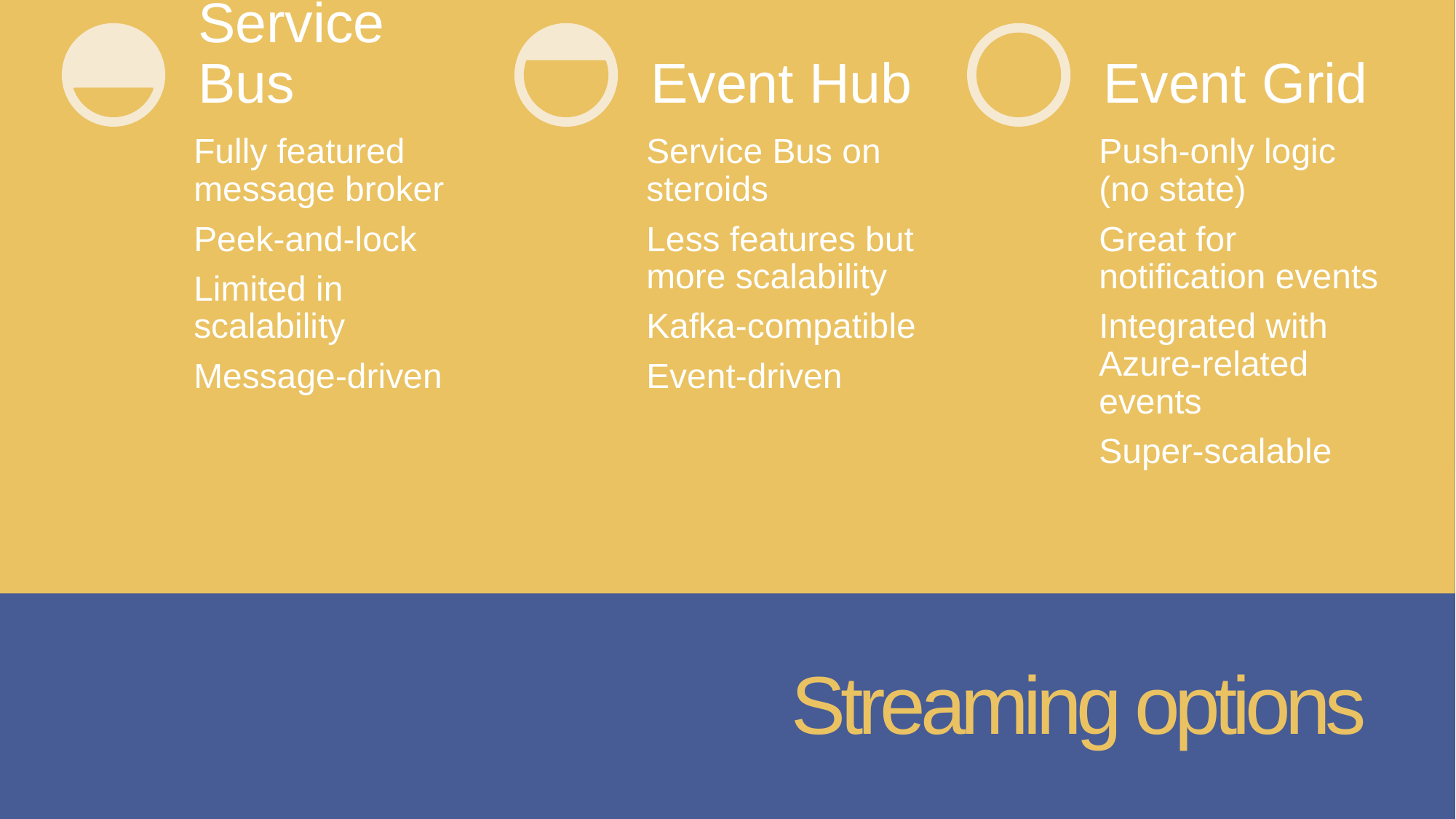

Service Bus

Event Hub

Event Grid

Fully featured message broker
Peek-and-lock
Limited in scalability
Message-driven
Service Bus on steroids
Less features but more scalability
Kafka-compatible
Event-driven
Push-only logic (no state)
Great for notification events
Integrated with Azure-related events
Super-scalable

Streaming options